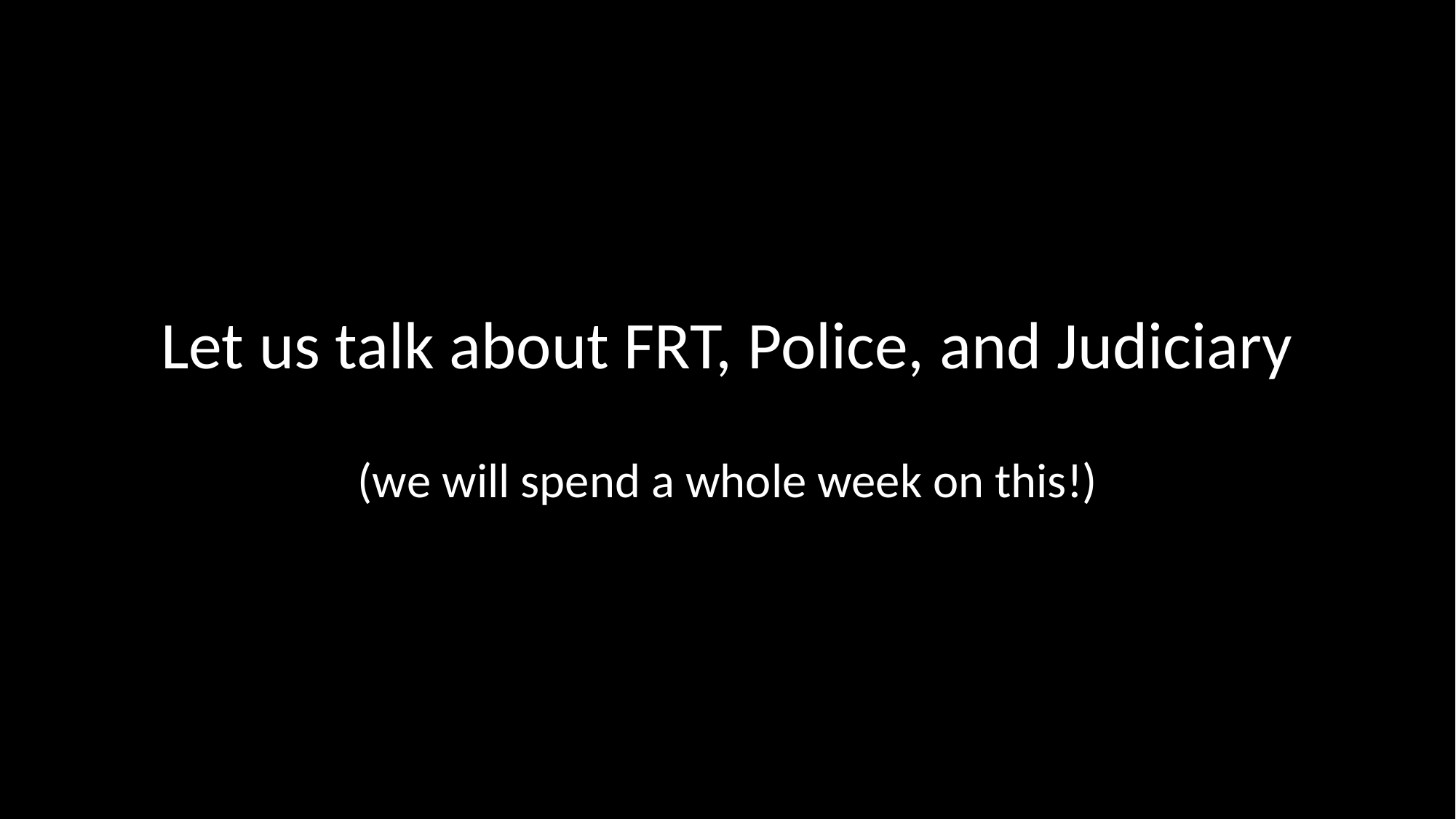

# Let us talk about FRT, Police, and Judiciary (we will spend a whole week on this!)